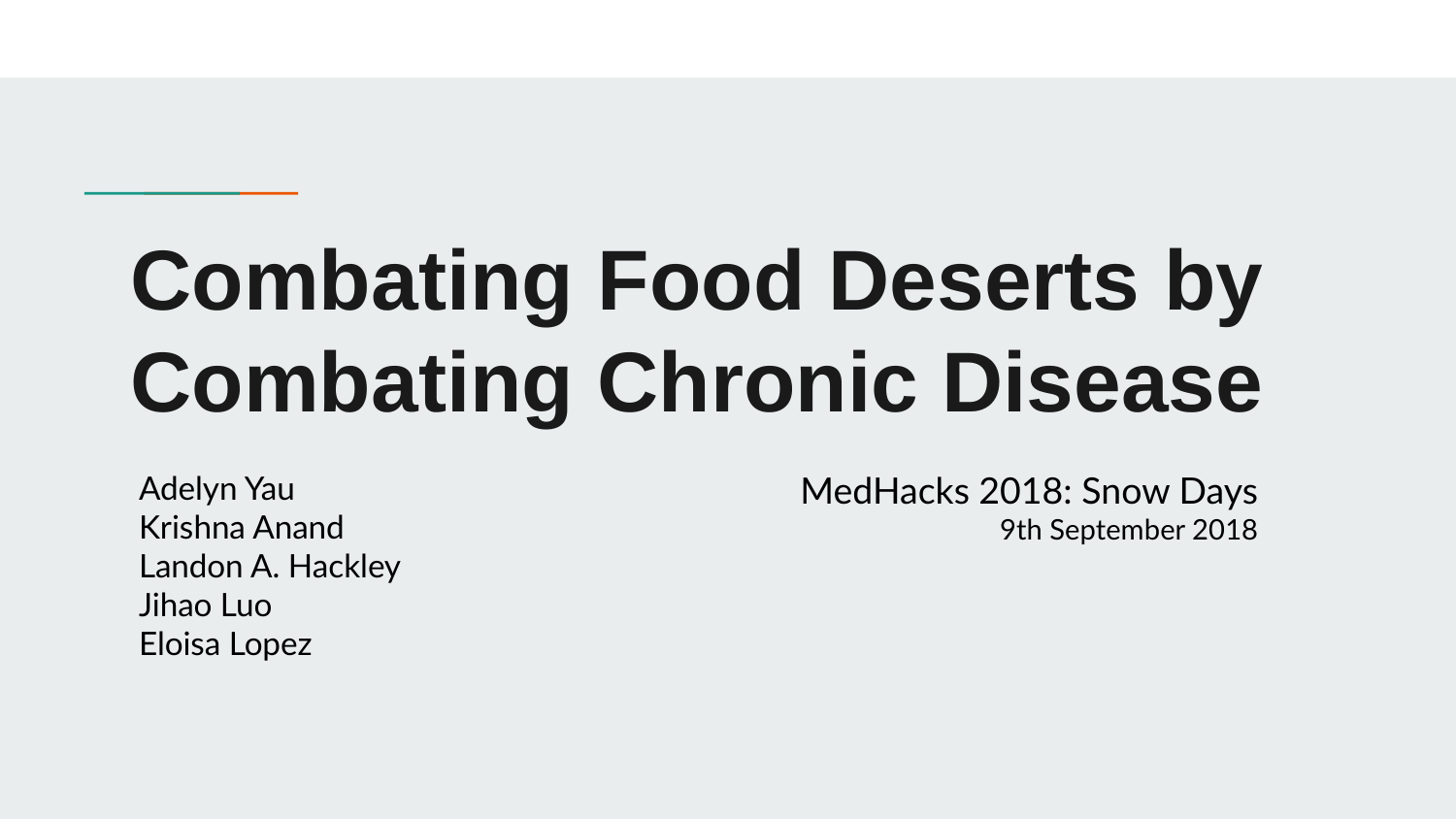

# Combating Food Deserts by Combating Chronic Disease
Adelyn Yau
Krishna Anand
Landon A. Hackley
Jihao Luo
Eloisa Lopez
MedHacks 2018: Snow Days
9th September 2018